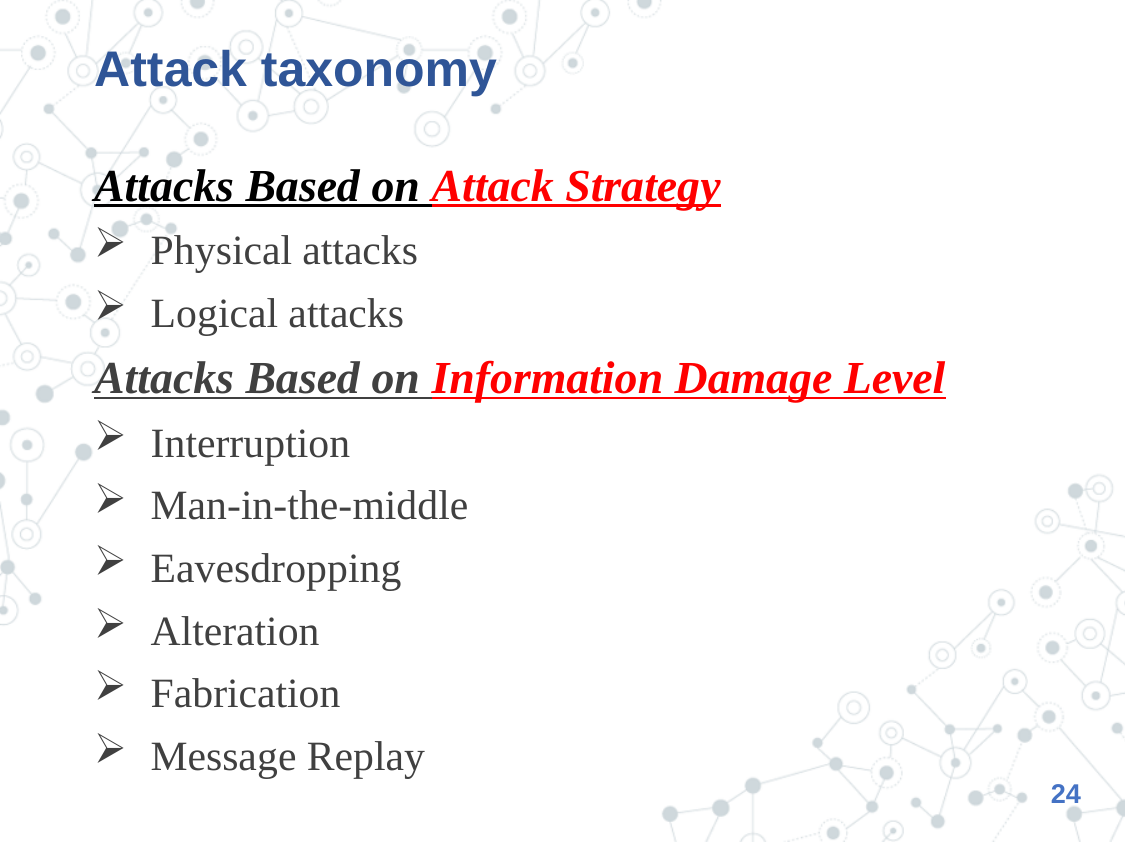

Attack taxonomy
Attacks Based on Attack Strategy
Physical attacks
Logical attacks
Attacks Based on Information Damage Level
Interruption
Man-in-the-middle
Eavesdropping
Alteration
Fabrication
Message Replay